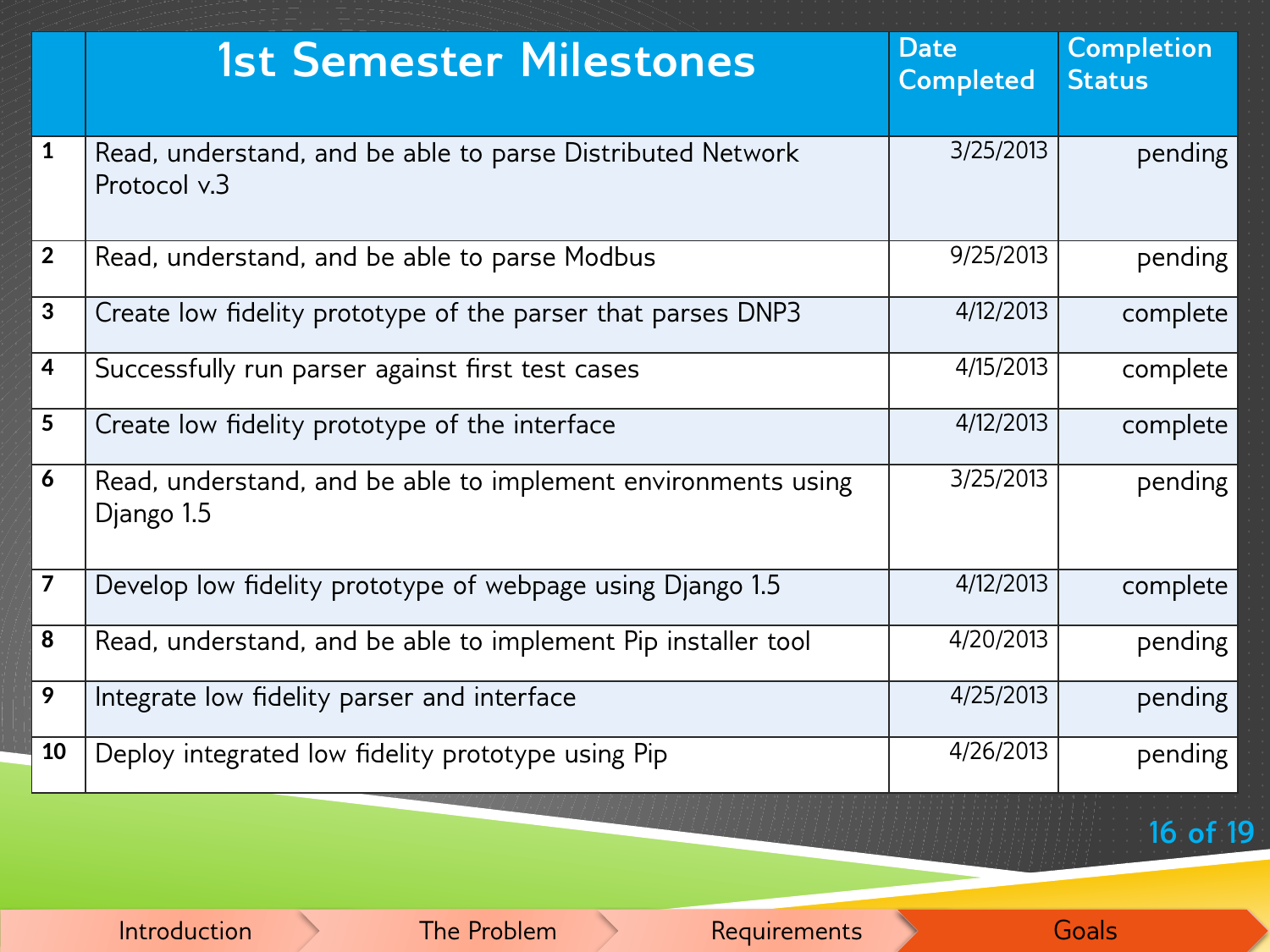

|  | 1st Semester Milestones | Date Completed | Completion Status |
| --- | --- | --- | --- |
| 1 | Read, understand, and be able to parse Distributed Network Protocol v.3 | 3/25/2013 | pending |
| 2 | Read, understand, and be able to parse Modbus | 9/25/2013 | pending |
| 3 | Create low fidelity prototype of the parser that parses DNP3 | 4/12/2013 | complete |
| 4 | Successfully run parser against first test cases | 4/15/2013 | complete |
| 5 | Create low fidelity prototype of the interface | 4/12/2013 | complete |
| 6 | Read, understand, and be able to implement environments using Django 1.5 | 3/25/2013 | pending |
| 7 | Develop low fidelity prototype of webpage using Django 1.5 | 4/12/2013 | complete |
| 8 | Read, understand, and be able to implement Pip installer tool | 4/20/2013 | pending |
| 9 | Integrate low fidelity parser and interface | 4/25/2013 | pending |
| 10 | Deploy integrated low fidelity prototype using Pip | 4/26/2013 | pending |

Goals